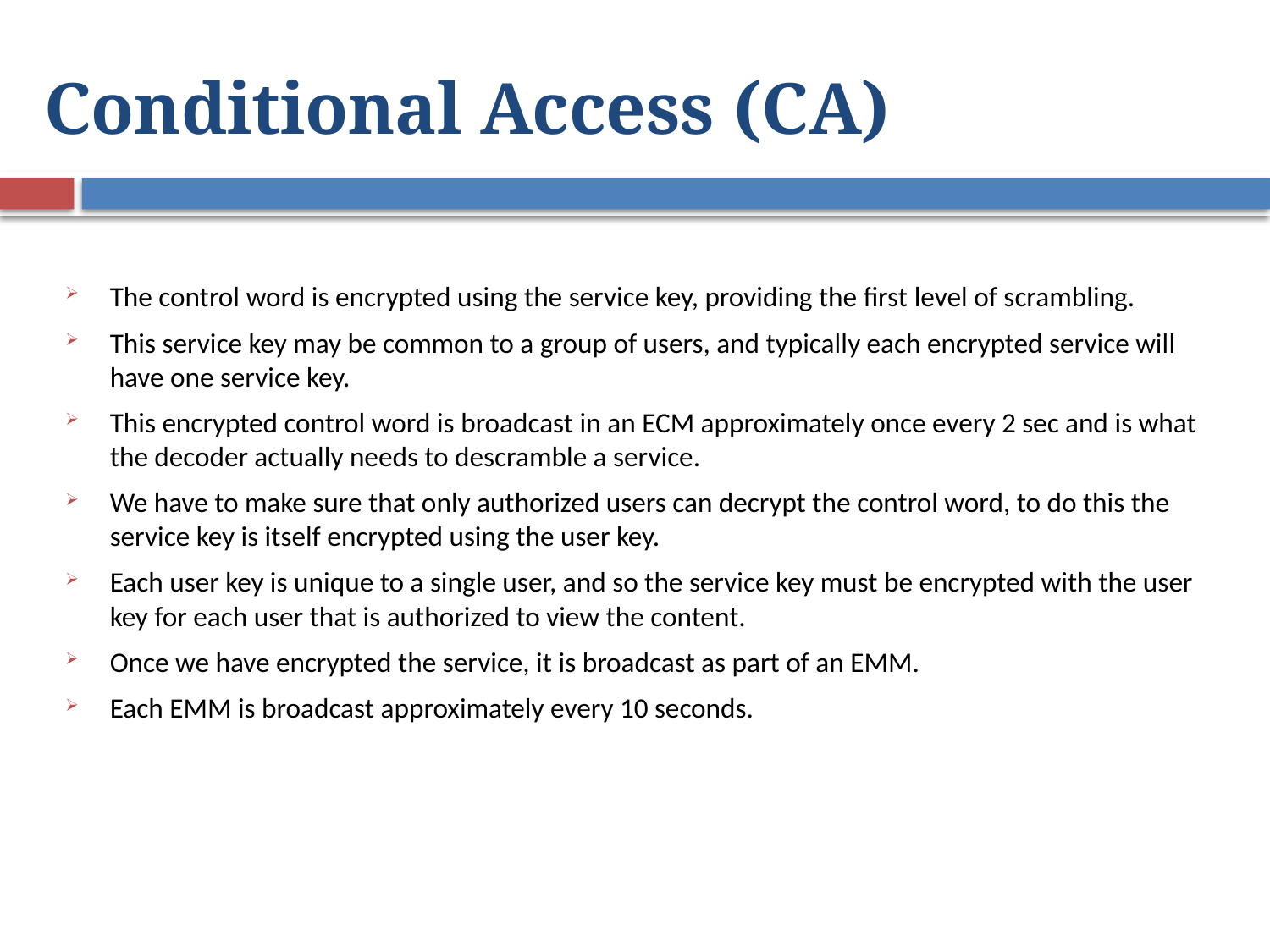

# Conditional Access (CA)

The control word is encrypted using the service key, providing the first level of scrambling.
This service key may be common to a group of users, and typically each encrypted service will have one service key.
This encrypted control word is broadcast in an ECM approximately once every 2 sec and is what the decoder actually needs to descramble a service.
We have to make sure that only authorized users can decrypt the control word, to do this the service key is itself encrypted using the user key.
Each user key is unique to a single user, and so the service key must be encrypted with the user key for each user that is authorized to view the content.
Once we have encrypted the service, it is broadcast as part of an EMM.
Each EMM is broadcast approximately every 10 seconds.